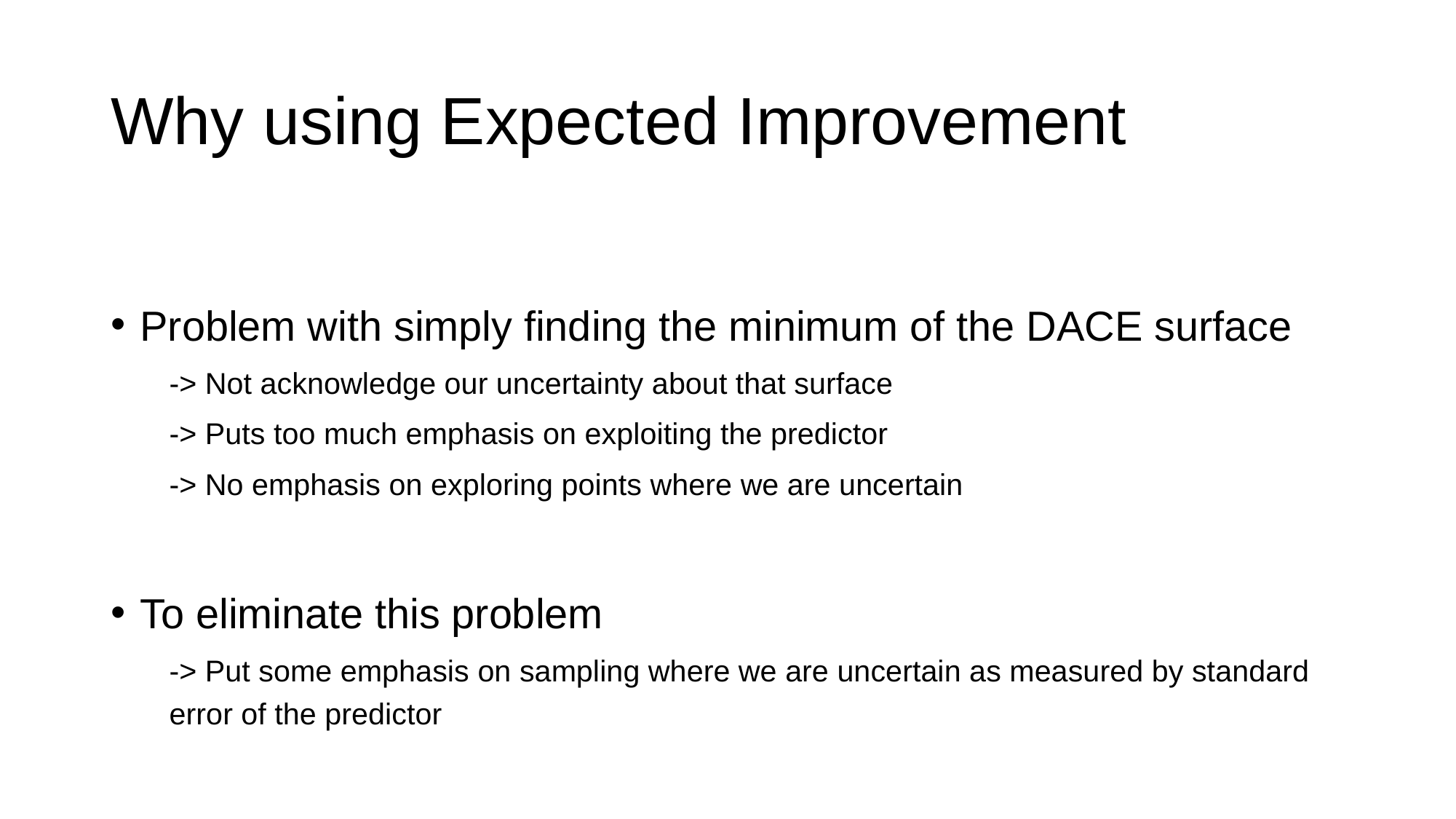

# Why using Expected Improvement

Problem with simply finding the minimum of the DACE surface
-> Not acknowledge our uncertainty about that surface
-> Puts too much emphasis on exploiting the predictor
-> No emphasis on exploring points where we are uncertain

To eliminate this problem
-> Put some emphasis on sampling where we are uncertain as measured by standard error of the predictor